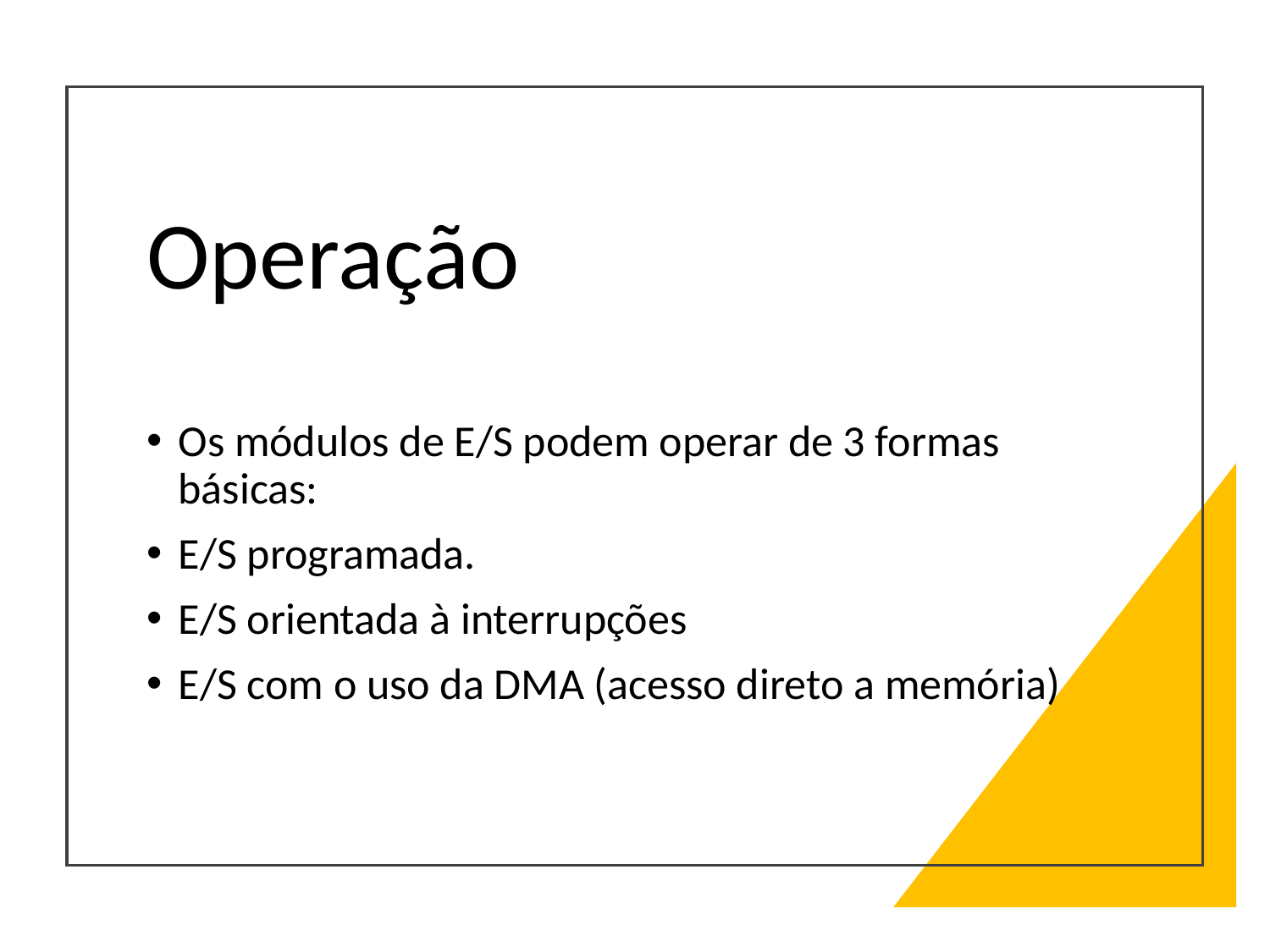

# Operação
Os módulos de E/S podem operar de 3 formas básicas:
E/S programada.
E/S orientada à interrupções
E/S com o uso da DMA (acesso direto a memória)